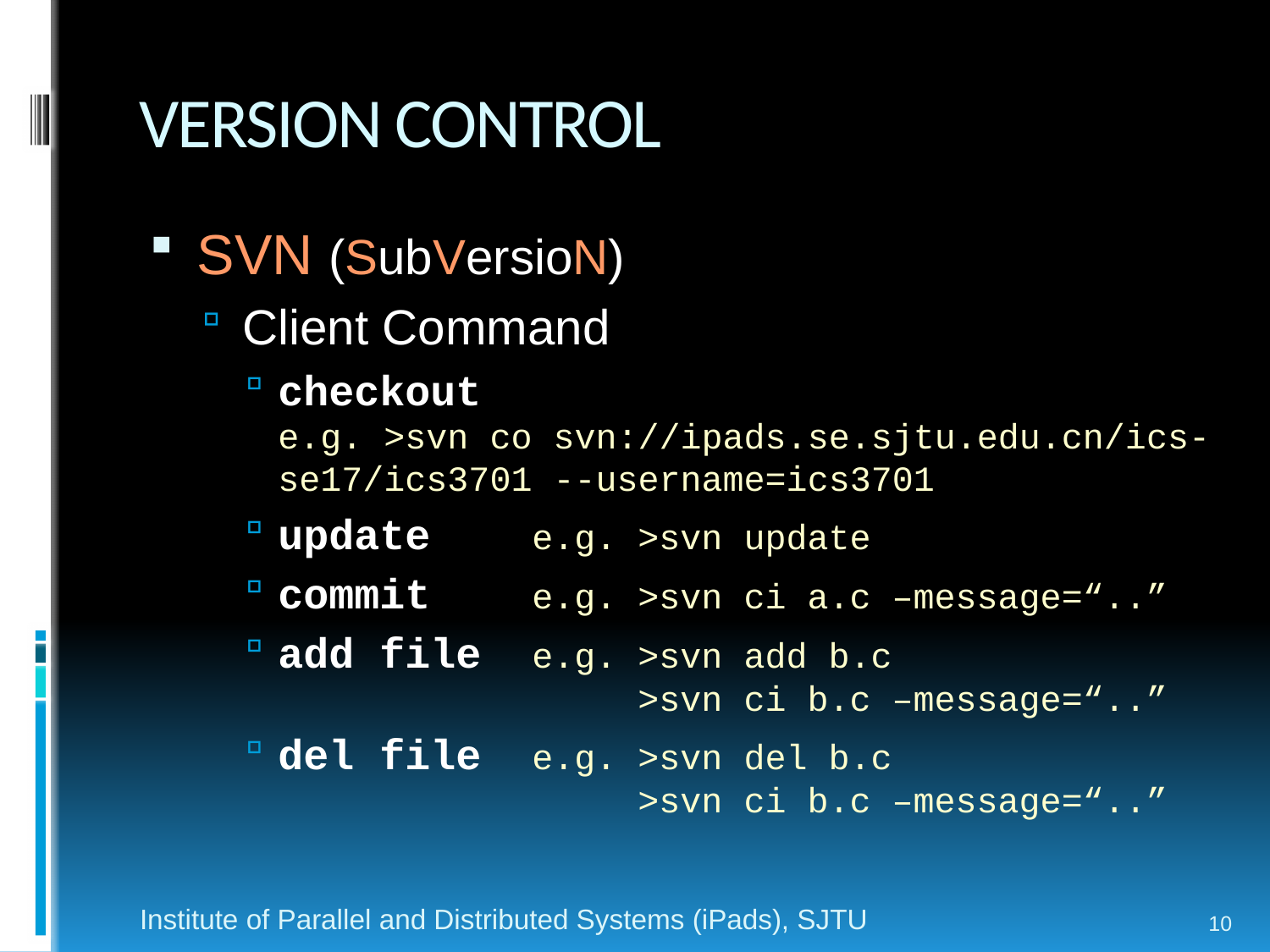

# VERSION CONTROL
SVN (SubVersioN)
Client Command
checkout
e.g. >svn co svn://ipads.se.sjtu.edu.cn/ics-se17/ics3701 --username=ics3701
update	e.g. >svn update
commit	e.g. >svn ci a.c –message=“..”
add file	e.g. >svn add b.c
		     >svn ci b.c –message=“..”
del file	e.g. >svn del b.c
		     >svn ci b.c –message=“..”

Institute of Parallel and Distributed Systems (iPads), SJTU
10